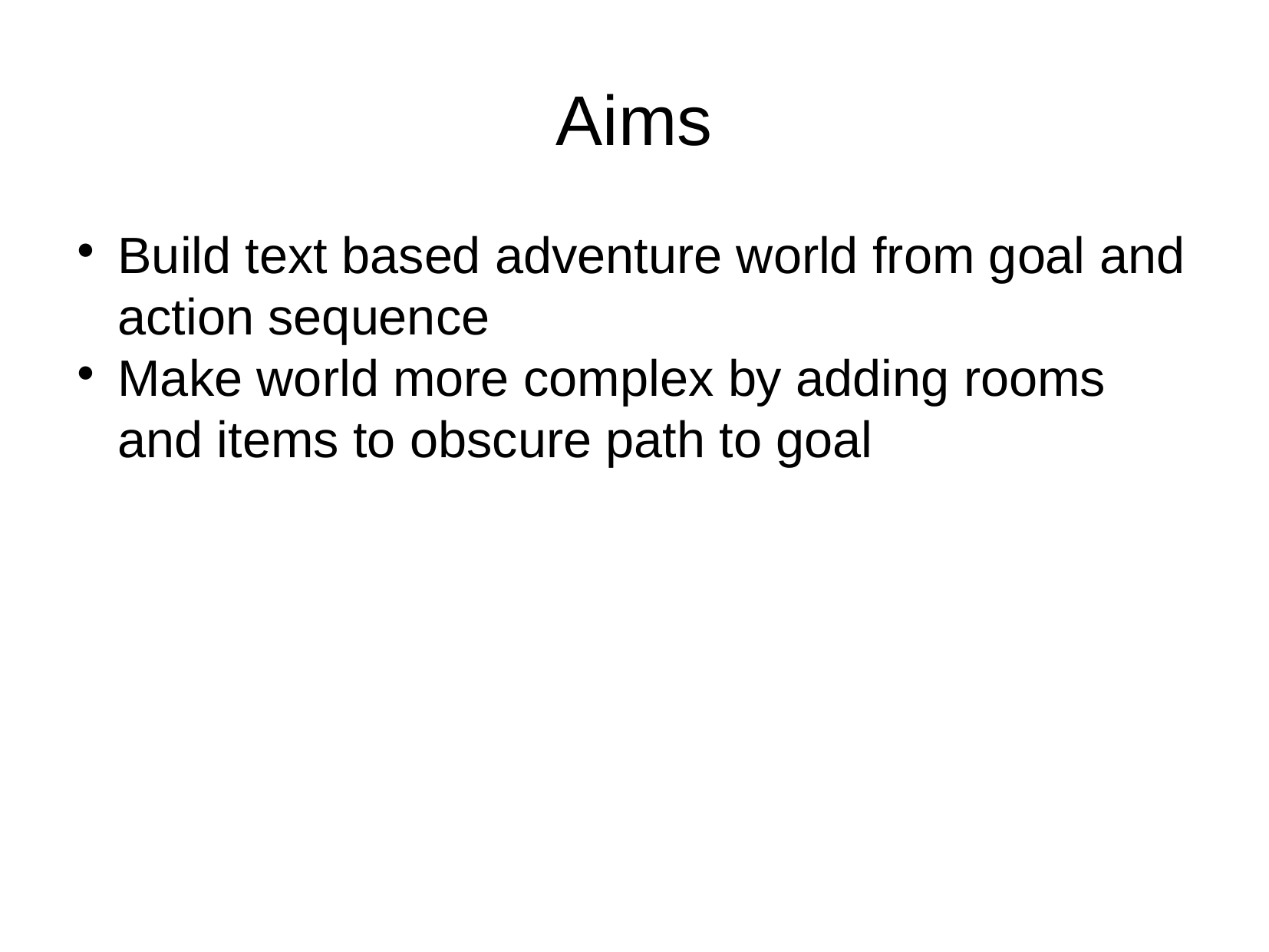

Aims
Build text based adventure world from goal and action sequence
Make world more complex by adding rooms and items to obscure path to goal